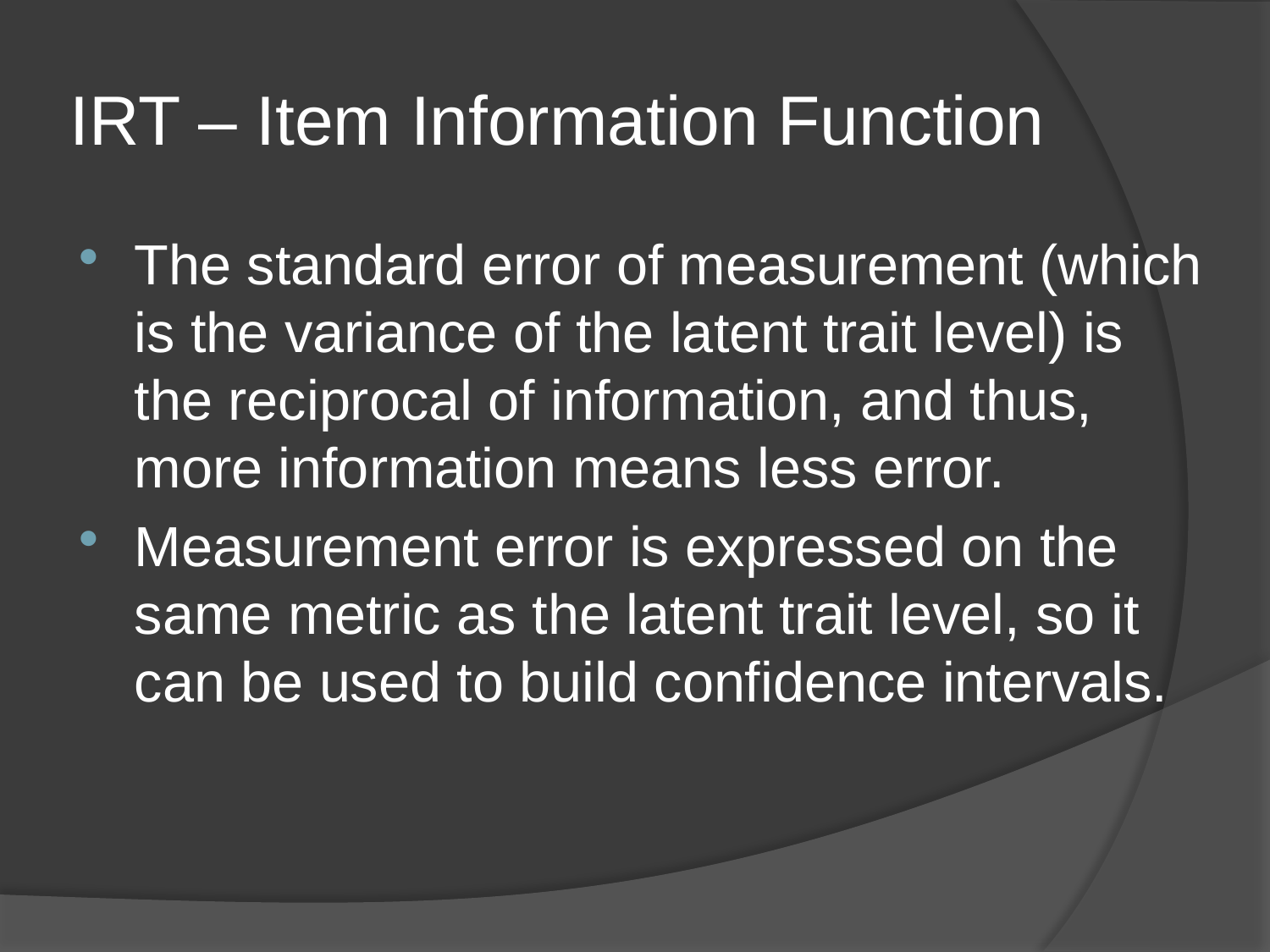

# IRT – Item Information Function
The standard error of measurement (which is the variance of the latent trait level) is the reciprocal of information, and thus, more information means less error.
Measurement error is expressed on the same metric as the latent trait level, so it can be used to build confidence intervals.